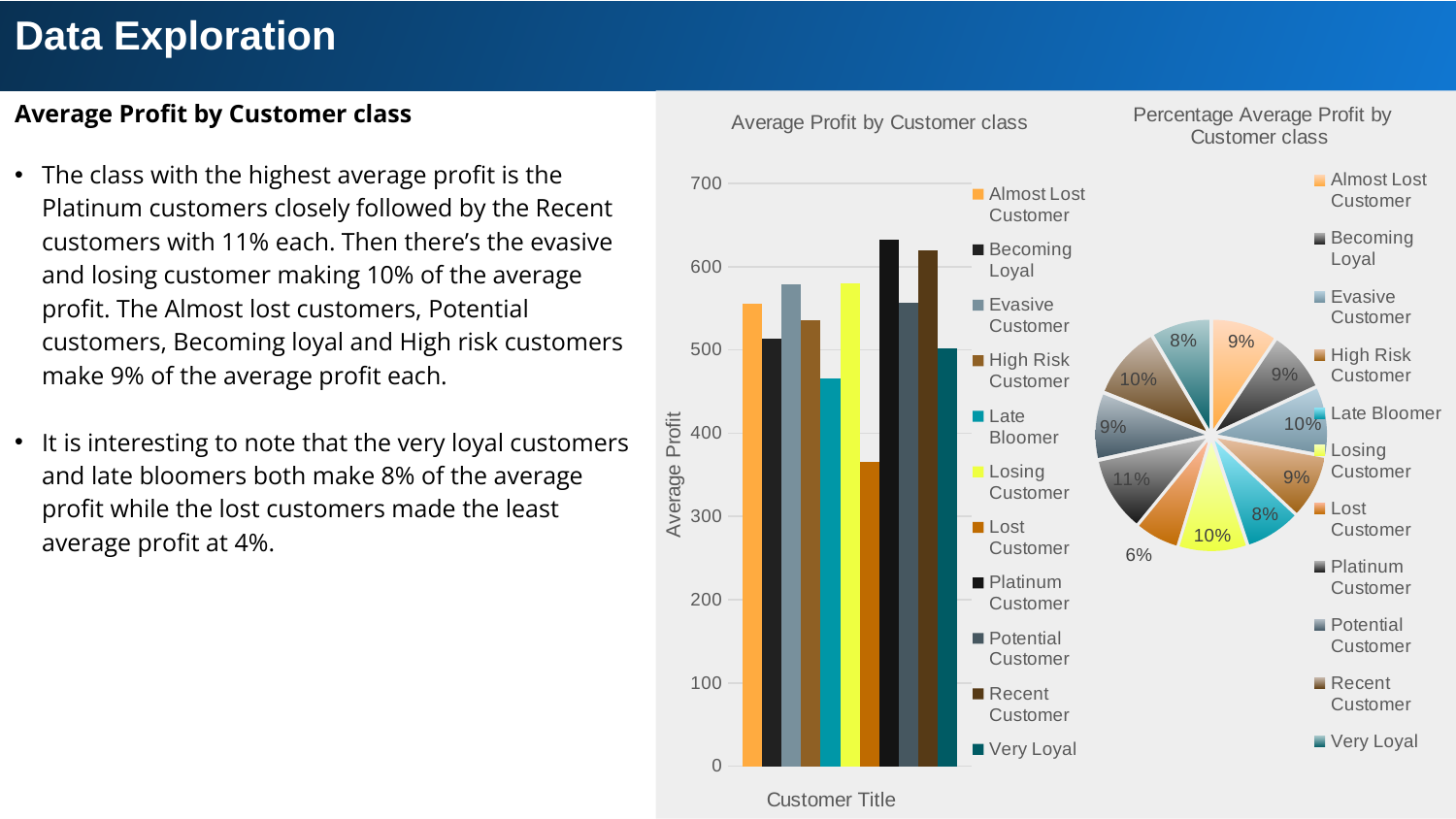

Data Exploration

Average Profit by Customer class

### Chart: Average Profit by Customer class

| Category |  |  |  |  |  |  |  |  |  |  |  |
|---|---|---|---|---|---|---|---|---|---|---|---|
| Total | 555.5778197320337 | 513.7198808907306 | 578.4547381741053 | 536.140864770749 | 466.27370096225 | 579.5655732838613 | 365.6697780859915 | 632.026514041514 | 556.6593435635136 | 619.7516809760523 | 501.5708403361353 |

### Chart

| Category |
|---|

### Chart: Percentage Average Profit by Customer class

| Category |  |
|---|---|
| Almost Lost Customer | 555.5778197320337 |
| Becoming Loyal | 513.7198808907306 |
| Evasive Customer | 578.4547381741053 |
| High Risk Customer | 536.140864770749 |
| Late Bloomer | 466.27370096225 |
| Losing Customer | 579.5655732838613 |
| Lost Customer | 365.6697780859915 |
| Platinum Customer | 632.026514041514 |
| Potential Customer | 556.6593435635136 |
| Recent Customer | 619.7516809760523 |
| Very Loyal | 501.5708403361353 |
The class with the highest average profit is the Platinum customers closely followed by the Recent customers with 11% each. Then there’s the evasive and losing customer making 10% of the average profit. The Almost lost customers, Potential customers, Becoming loyal and High risk customers make 9% of the average profit each.

It is interesting to note that the very loyal customers and late bloomers both make 8% of the average profit while the lost customers made the least average profit at 4%.